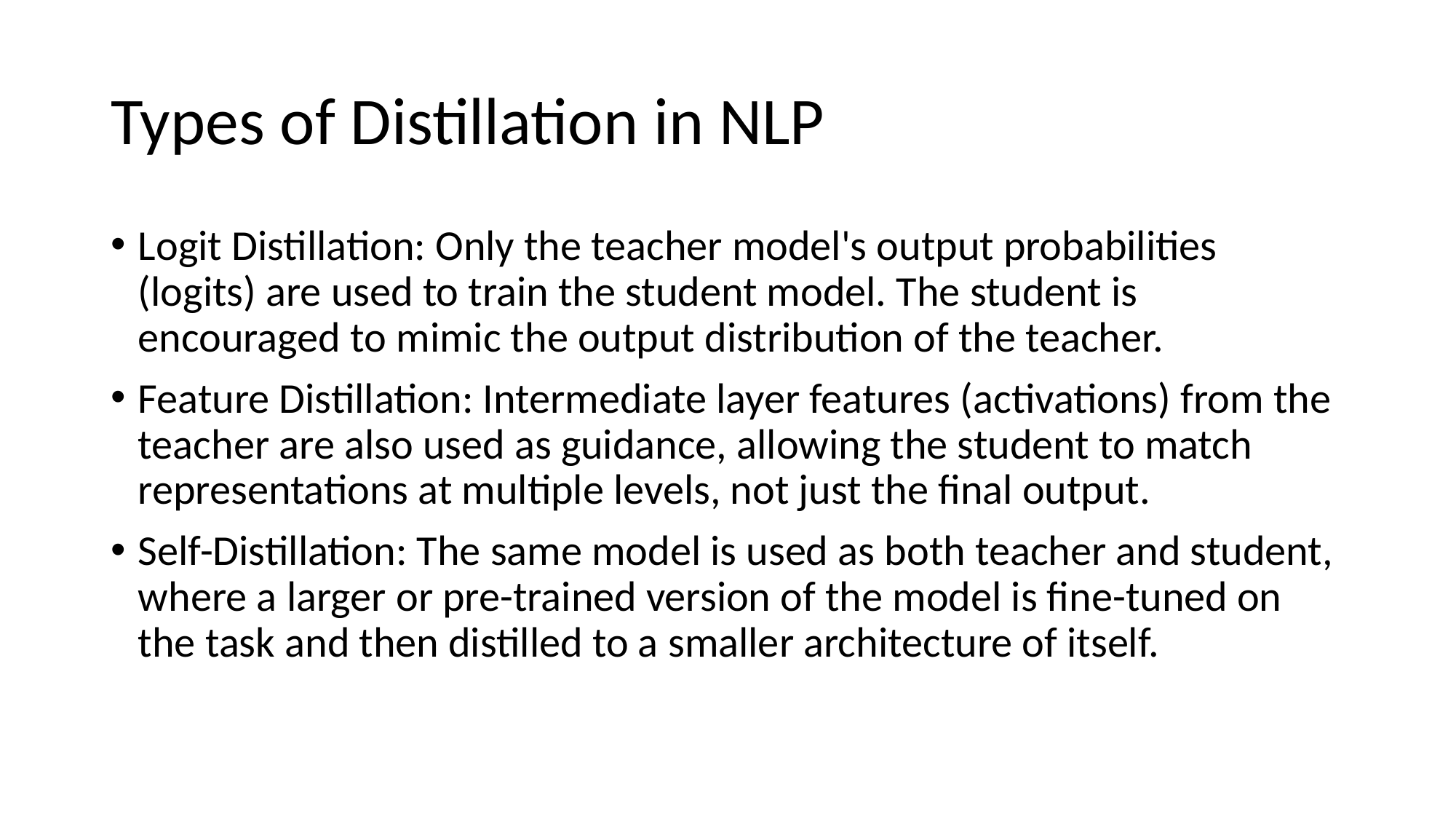

# Types of Distillation in NLP
Logit Distillation: Only the teacher model's output probabilities (logits) are used to train the student model. The student is encouraged to mimic the output distribution of the teacher.
Feature Distillation: Intermediate layer features (activations) from the teacher are also used as guidance, allowing the student to match representations at multiple levels, not just the final output.
Self-Distillation: The same model is used as both teacher and student, where a larger or pre-trained version of the model is fine-tuned on the task and then distilled to a smaller architecture of itself.
25